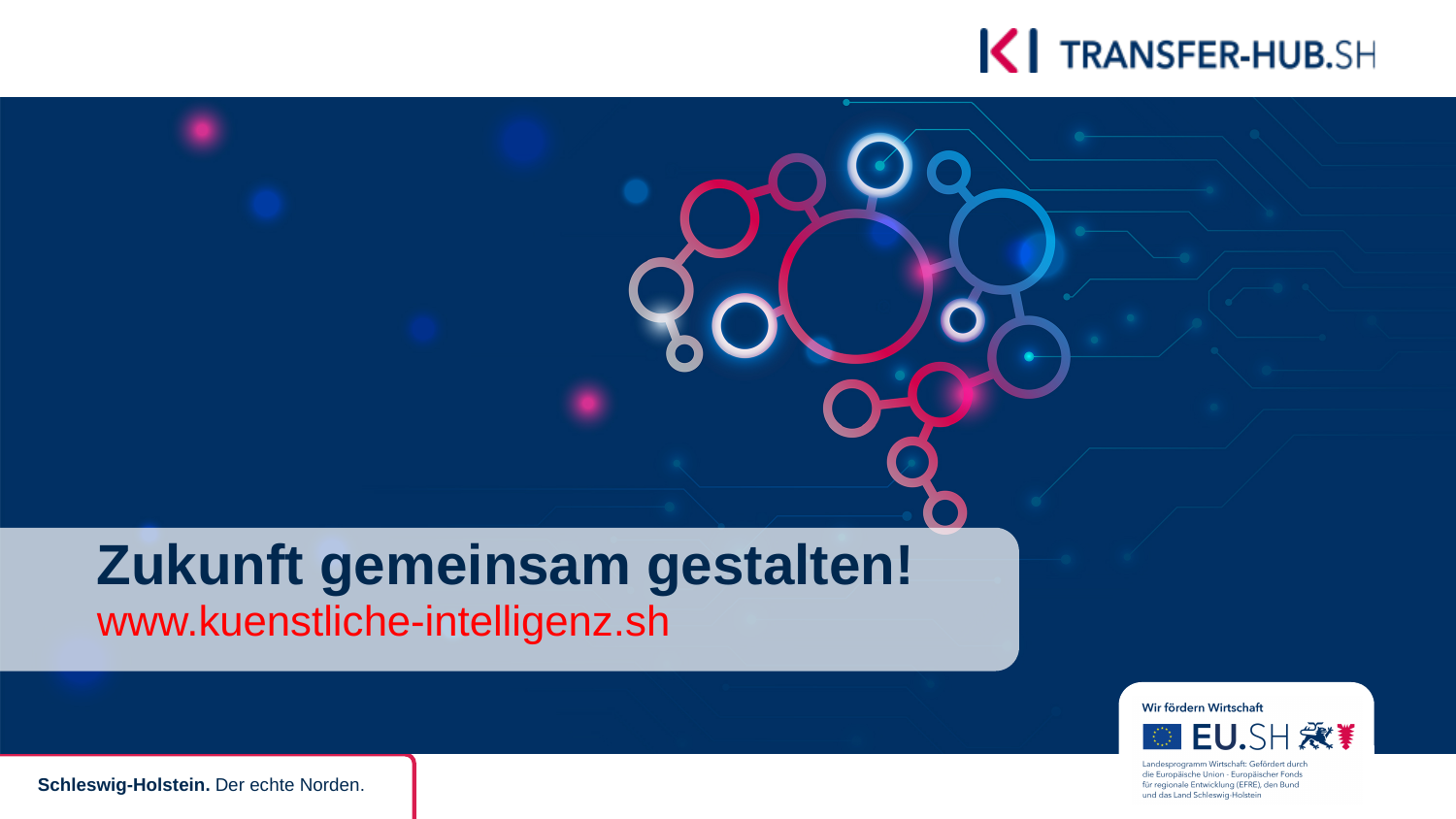

# Zukunft gemeinsam gestalten!
www.kuenstliche-intelligenz.sh
Schleswig-Holstein. Der echte Norden.